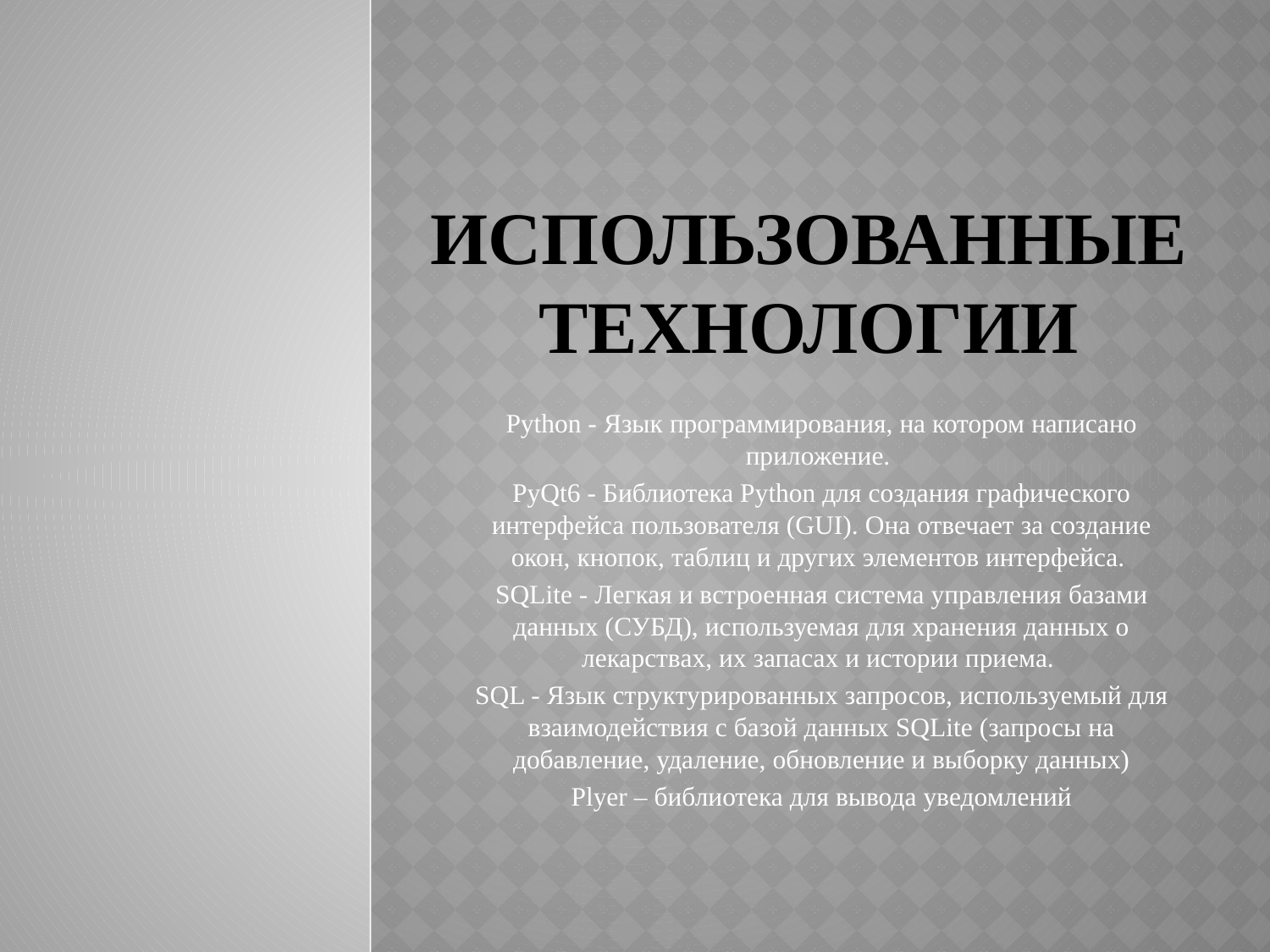

# Использованные технологии
Python - Язык программирования, на котором написано приложение.
PyQt6 - Библиотека Python для создания графического интерфейса пользователя (GUI). Она отвечает за создание окон, кнопок, таблиц и других элементов интерфейса.
SQLite - Легкая и встроенная система управления базами данных (СУБД), используемая для хранения данных о лекарствах, их запасах и истории приема.
SQL - Язык структурированных запросов, используемый для взаимодействия с базой данных SQLite (запросы на добавление, удаление, обновление и выборку данных)
Plyer – библиотека для вывода уведомлений